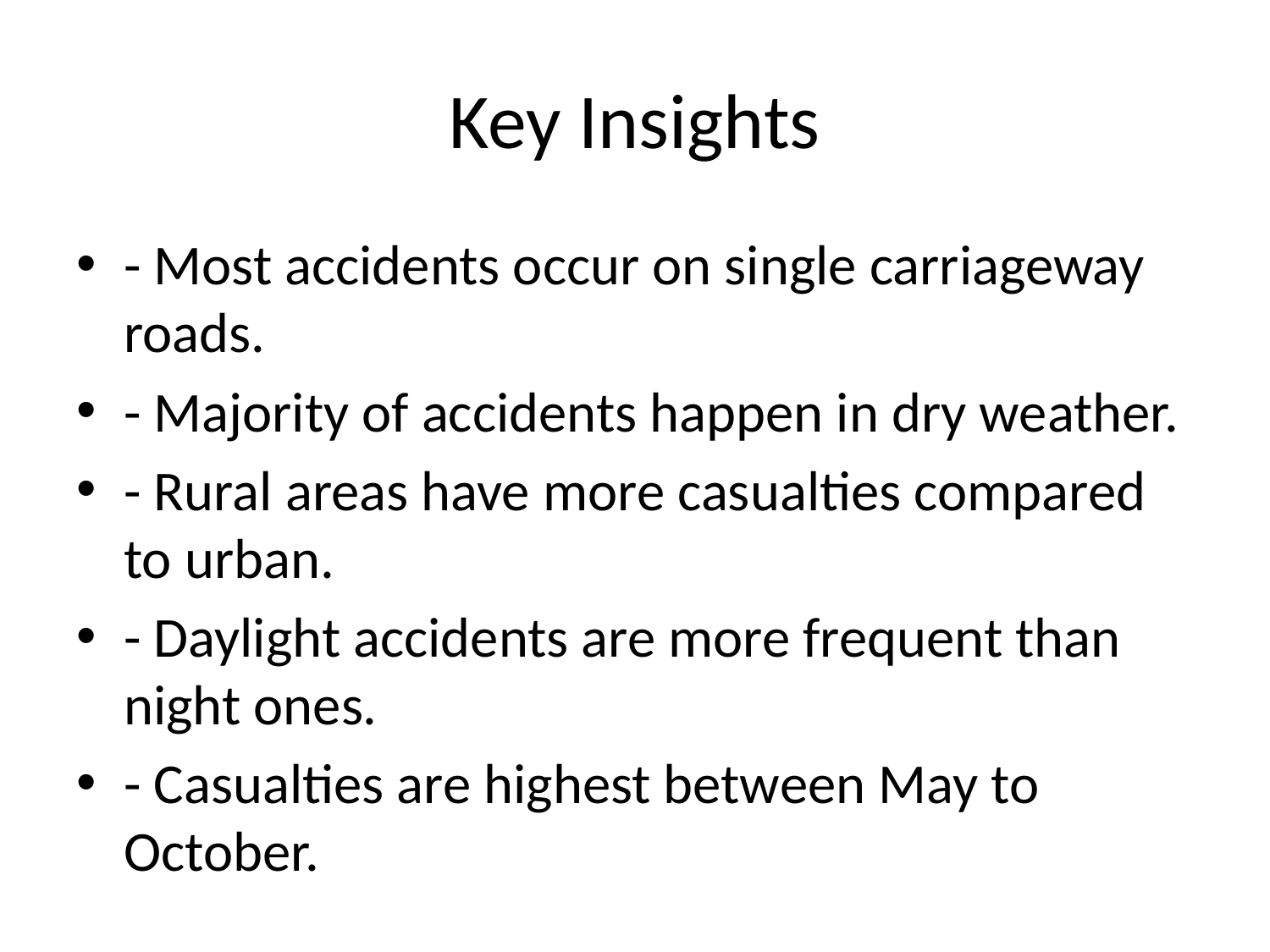

# Key Insights
- Most accidents occur on single carriageway roads.
- Majority of accidents happen in dry weather.
- Rural areas have more casualties compared to urban.
- Daylight accidents are more frequent than night ones.
- Casualties are highest between May to October.